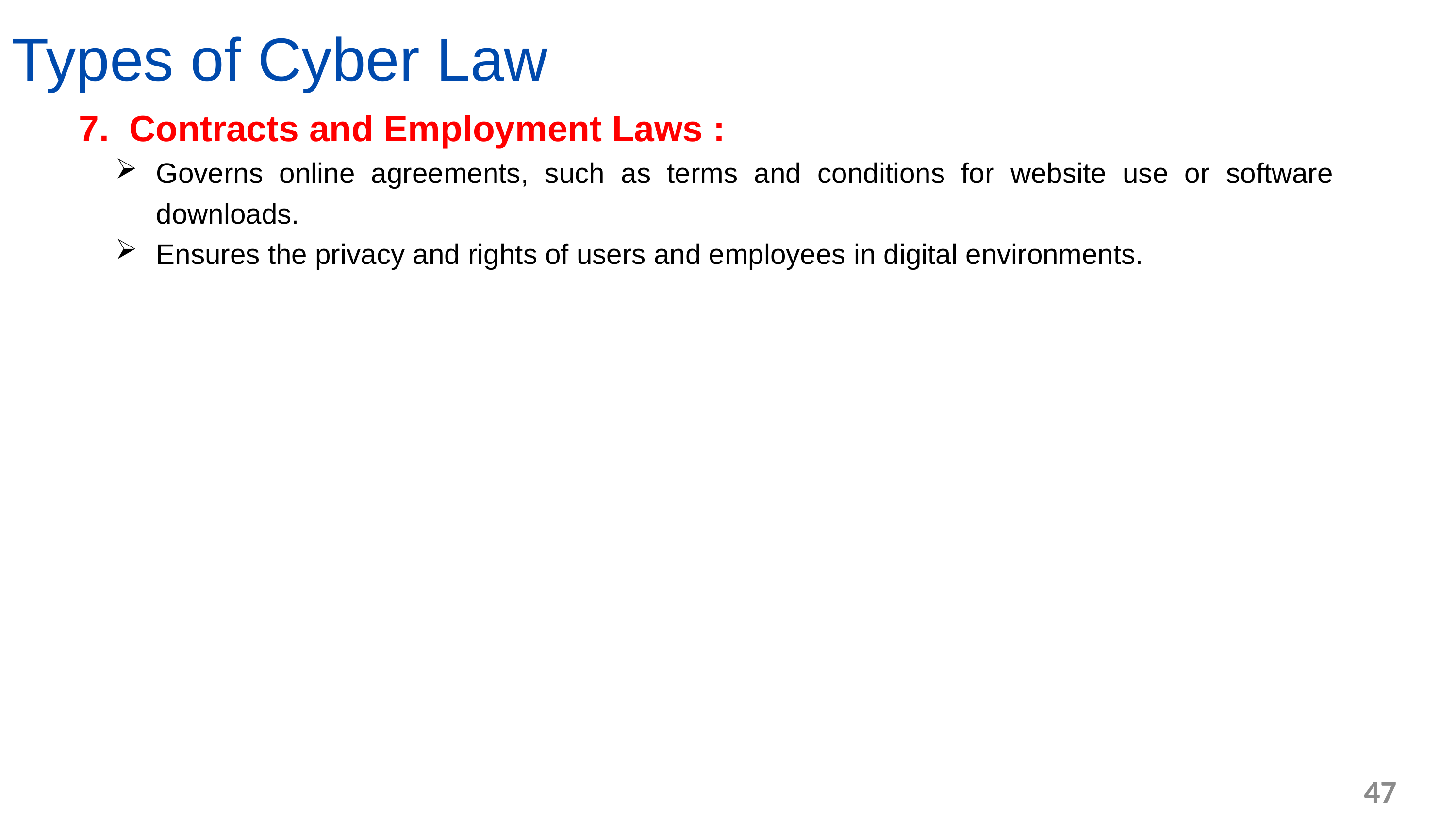

Types of Cyber Law
7.  Contracts and Employment Laws :
Governs online agreements, such as terms and conditions for website use or software downloads.
Ensures the privacy and rights of users and employees in digital environments.
47